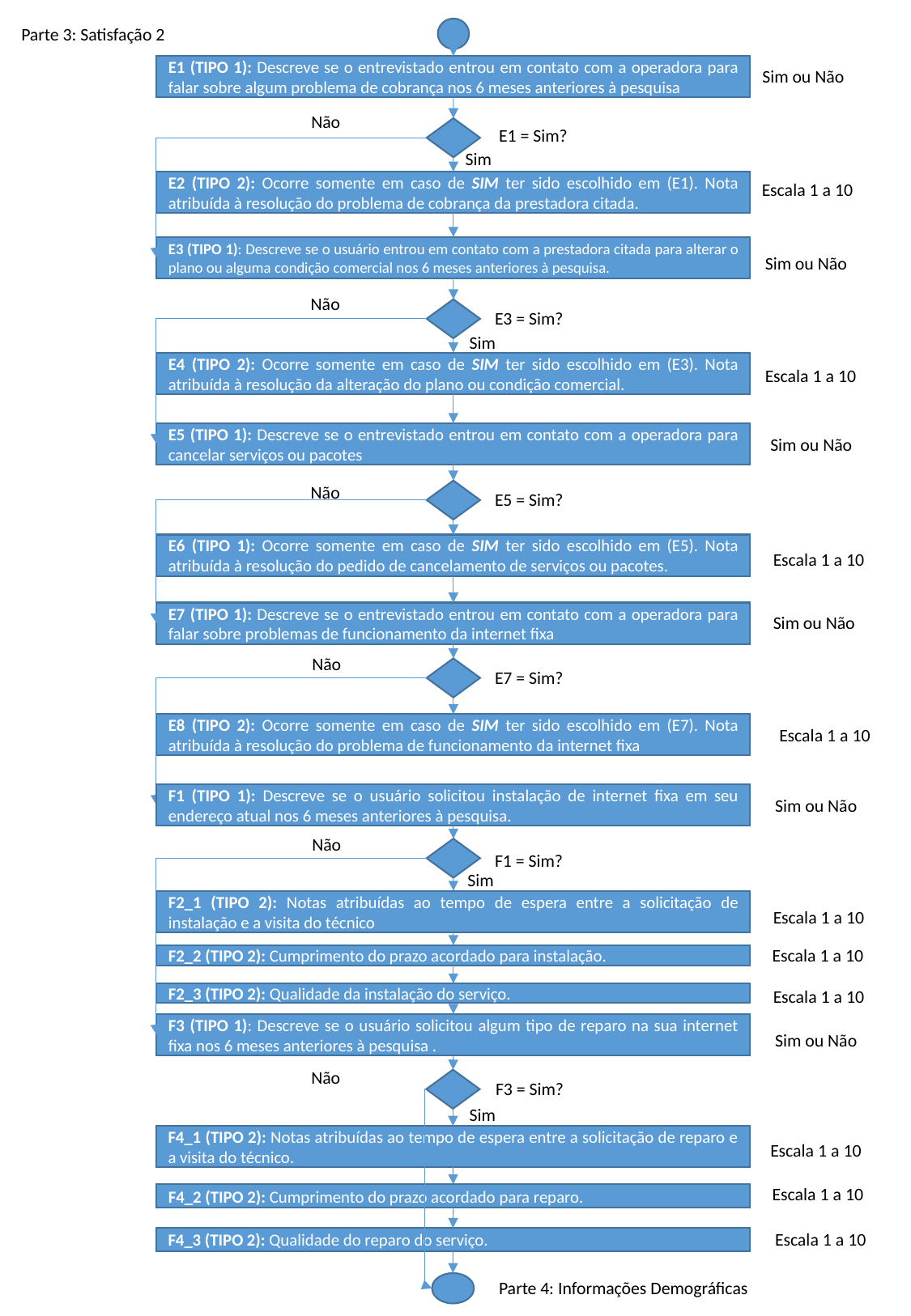

Parte 3: Satisfação 2

E1 (TIPO 1): Descreve se o entrevistado entrou em contato com a operadora para falar sobre algum problema de cobrança nos 6 meses anteriores à pesquisa
Sim ou Não
Não

E1 = Sim?
Sim
E2 (TIPO 2): Ocorre somente em caso de SIM ter sido escolhido em (E1). Nota
atribuída à resolução do problema de cobrança da prestadora citada.
Escala 1 a 10
E3 (TIPO 1): Descreve se o usuário entrou em contato com a prestadora citada para alterar o plano ou alguma condição comercial nos 6 meses anteriores à pesquisa.
Sim ou Não
Não

E3 = Sim?
Sim
E4 (TIPO 2): Ocorre somente em caso de SIM ter sido escolhido em (E3). Nota
atribuída à resolução da alteração do plano ou condição comercial.
Escala 1 a 10
E5 (TIPO 1): Descreve se o entrevistado entrou em contato com a operadora para
cancelar serviços ou pacotes
Sim ou Não
Não

E5 = Sim?
E6 (TIPO 1): Ocorre somente em caso de SIM ter sido escolhido em (E5). Nota
atribuída à resolução do pedido de cancelamento de serviços ou pacotes.
Escala 1 a 10
E7 (TIPO 1): Descreve se o entrevistado entrou em contato com a operadora para falar sobre problemas de funcionamento da internet fixa
Sim ou Não
Não

E7 = Sim?
E8 (TIPO 2): Ocorre somente em caso de SIM ter sido escolhido em (E7). Nota
atribuída à resolução do problema de funcionamento da internet fixa
Escala 1 a 10
F1 (TIPO 1): Descreve se o usuário solicitou instalação de internet fixa em seu
endereço atual nos 6 meses anteriores à pesquisa.
Sim ou Não
Não

F1 = Sim?
Sim
F2_1 (TIPO 2): Notas atribuídas ao tempo de espera entre a solicitação de instalação e a visita do técnico
Escala 1 a 10
Escala 1 a 10
F2_2 (TIPO 2): Cumprimento do prazo acordado para instalação.
Escala 1 a 10
F2_3 (TIPO 2): Qualidade da instalação do serviço.
F3 (TIPO 1): Descreve se o usuário solicitou algum tipo de reparo na sua internet fixa nos 6 meses anteriores à pesquisa .
Sim ou Não
Não

F3 = Sim?
Sim
F4_1 (TIPO 2): Notas atribuídas ao tempo de espera entre a solicitação de reparo e a visita do técnico.
Escala 1 a 10
Escala 1 a 10
F4_2 (TIPO 2): Cumprimento do prazo acordado para reparo.
Escala 1 a 10
F4_3 (TIPO 2): Qualidade do reparo do serviço.
Parte 4: Informações Demográficas